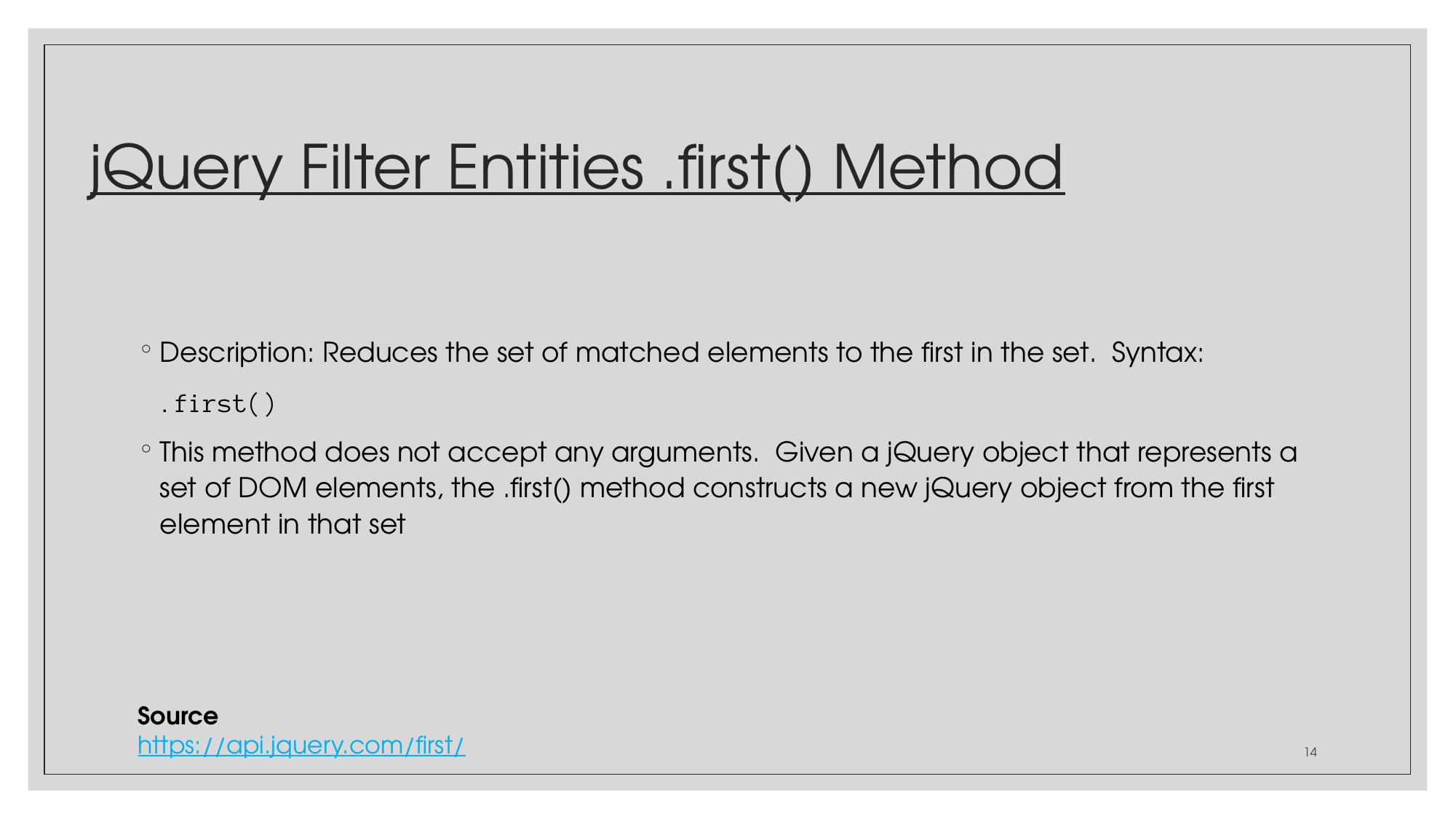

# jQuery Filter Entities .first() Method
Description: Reduces the set of matched elements to the first in the set.  Syntax:
.first()
This method does not accept any arguments.  Given a jQuery object that represents a set of DOM elements, the .first() method constructs a new jQuery object from the first element in that set
Source
https://api.jquery.com/first/
14